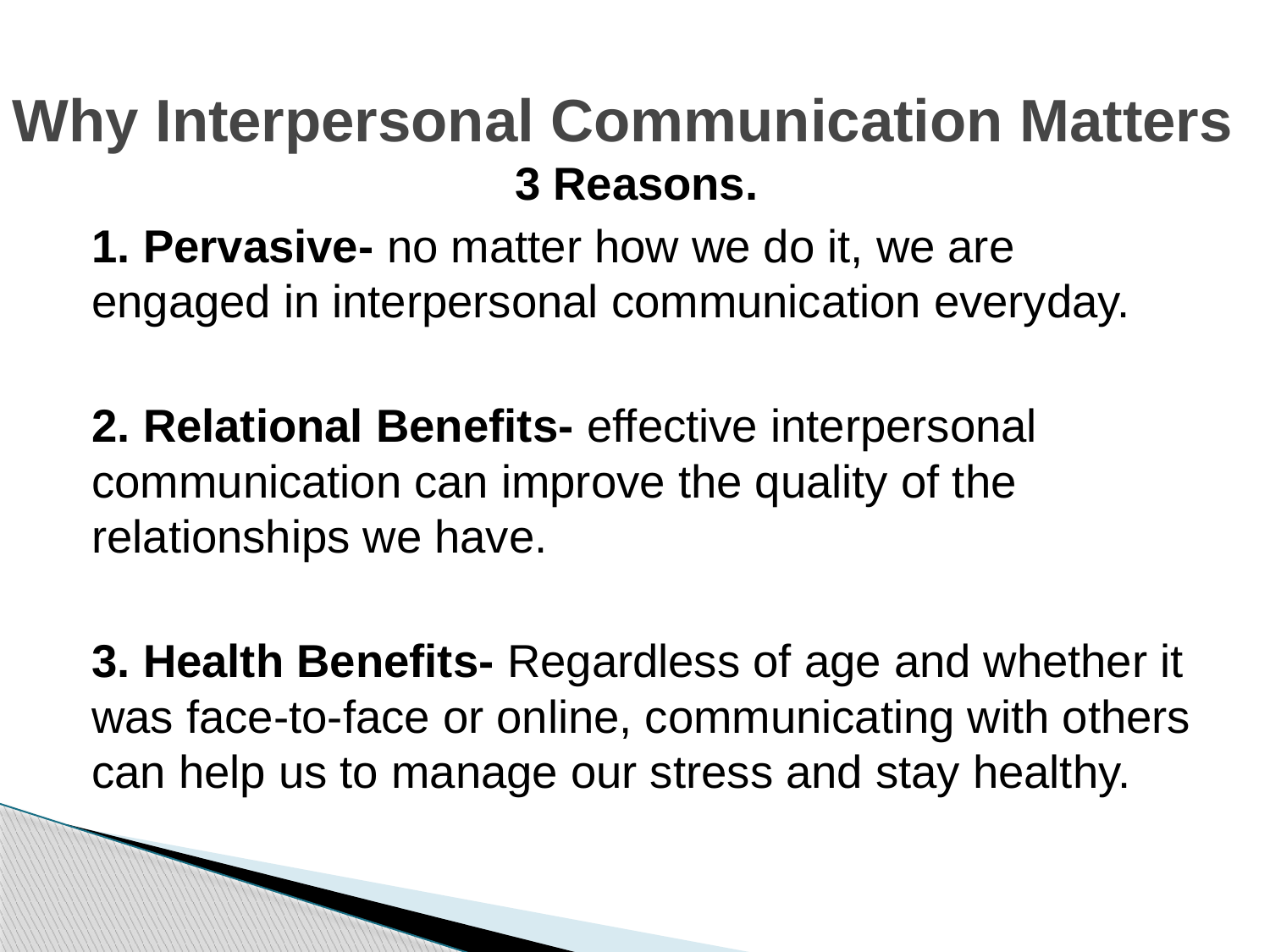

# Why Interpersonal Communication Matters
3 Reasons.
1. Pervasive- no matter how we do it, we are engaged in interpersonal communication everyday.

2. Relational Benefits- effective interpersonal communication can improve the quality of the relationships we have.

3. Health Benefits- Regardless of age and whether it was face-to-face or online, communicating with others can help us to manage our stress and stay healthy.